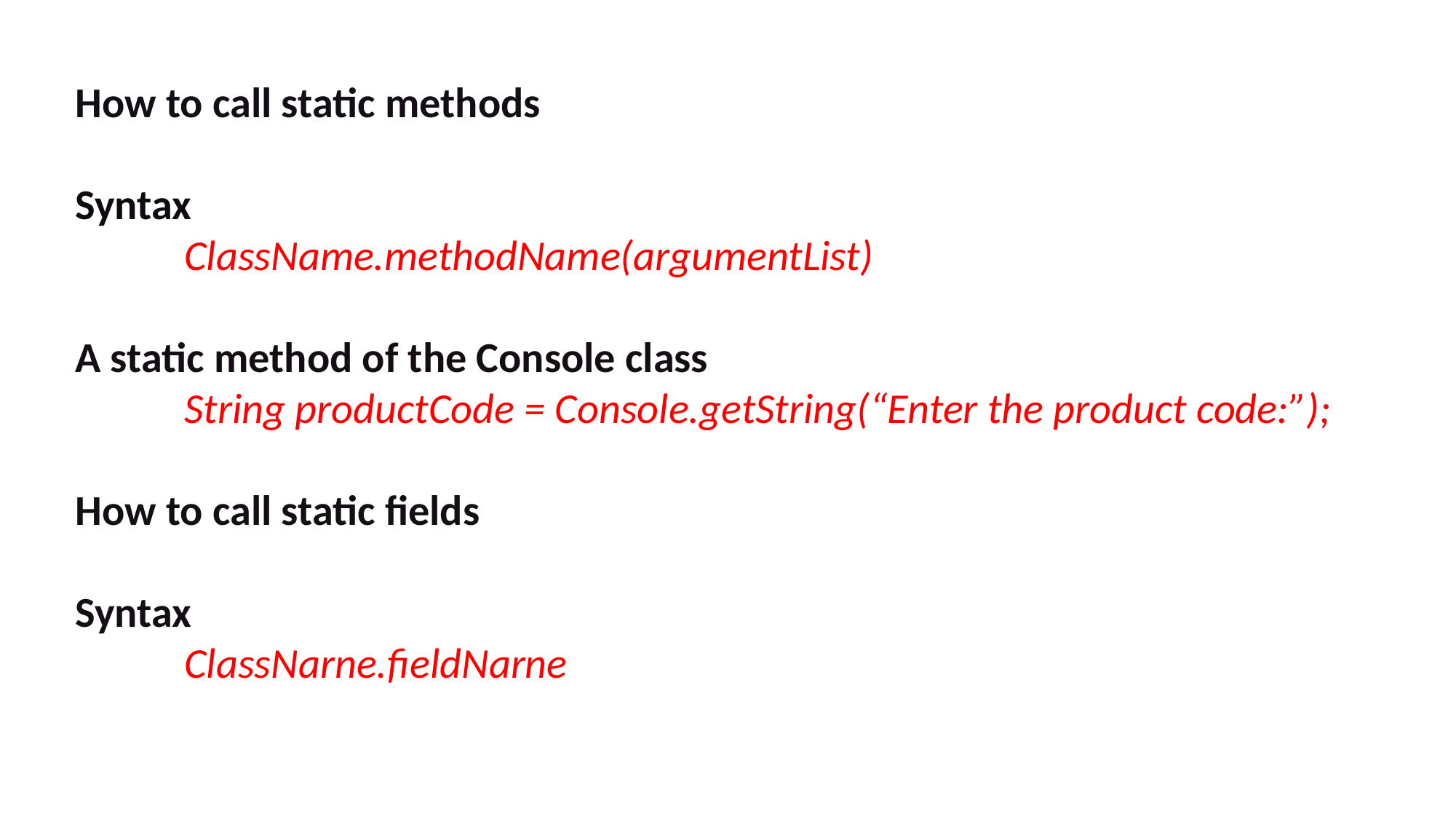

How to call static methods

Syntax
	ClassName.methodName(argumentList)

A static method of the Console class
	String productCode = Console.getString(“Enter the product code:”);

How to call static fields

Syntax
	ClassNarne.fieldNarne